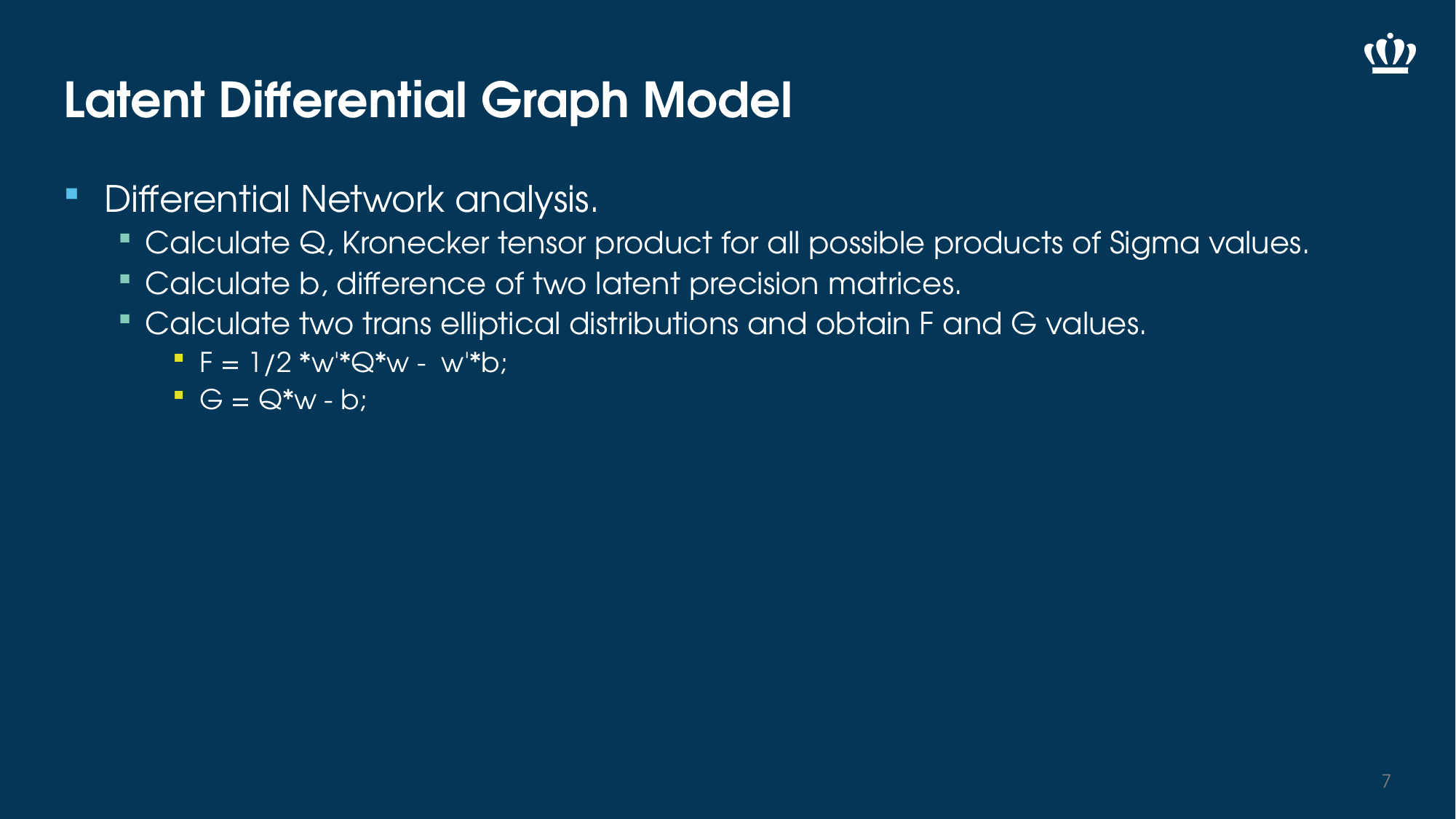

# Latent Differential Graph Model
Differential Network analysis.
Calculate Q, Kronecker tensor product for all possible products of Sigma values.
Calculate b, difference of two latent precision matrices.
Calculate two trans elliptical distributions and obtain F and G values.
F = 1/2 *w'*Q*w -  w'*b;
G = Q*w - b;

7